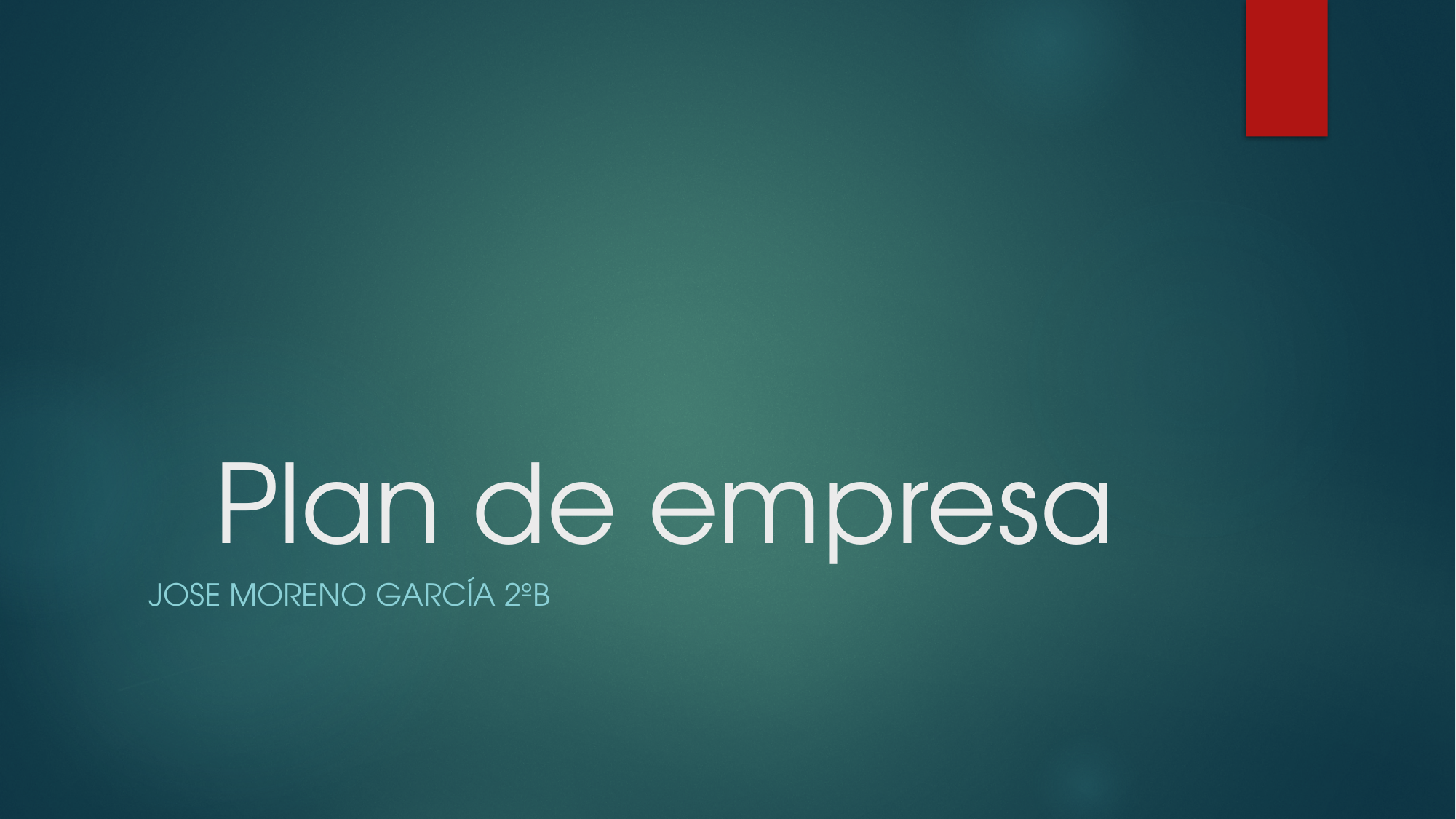

# Plan de empresa
Jose moreno García 2ºb